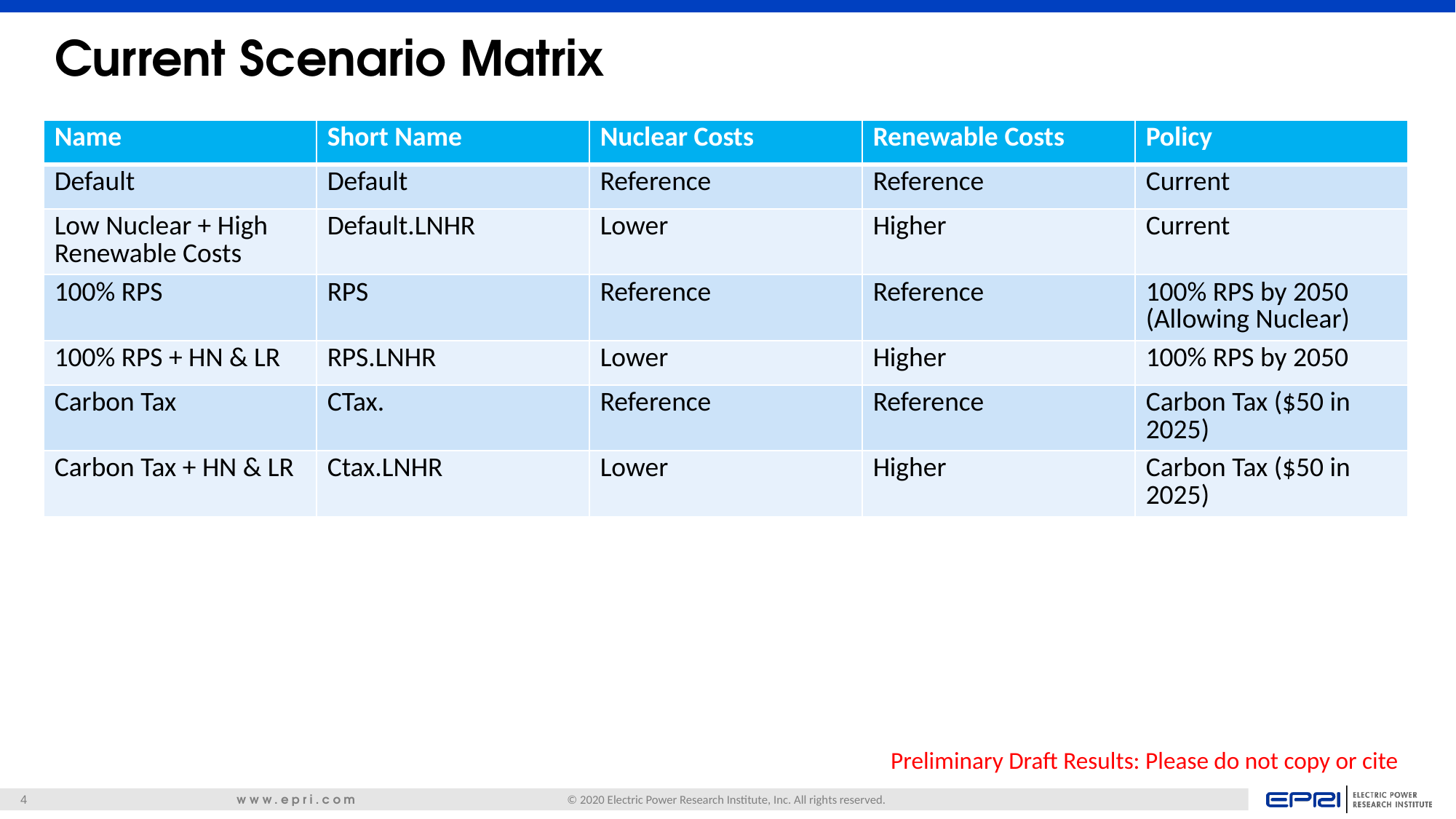

# Current Scenario Matrix
| Name | Short Name | Nuclear Costs | Renewable Costs | Policy |
| --- | --- | --- | --- | --- |
| Default | Default | Reference | Reference | Current |
| Low Nuclear + High Renewable Costs | Default.LNHR | Lower | Higher | Current |
| 100% RPS | RPS | Reference | Reference | 100% RPS by 2050 (Allowing Nuclear) |
| 100% RPS + HN & LR | RPS.LNHR | Lower | Higher | 100% RPS by 2050 |
| Carbon Tax | CTax. | Reference | Reference | Carbon Tax ($50 in 2025) |
| Carbon Tax + HN & LR | Ctax.LNHR | Lower | Higher | Carbon Tax ($50 in 2025) |
Preliminary Draft Results: Please do not copy or cite